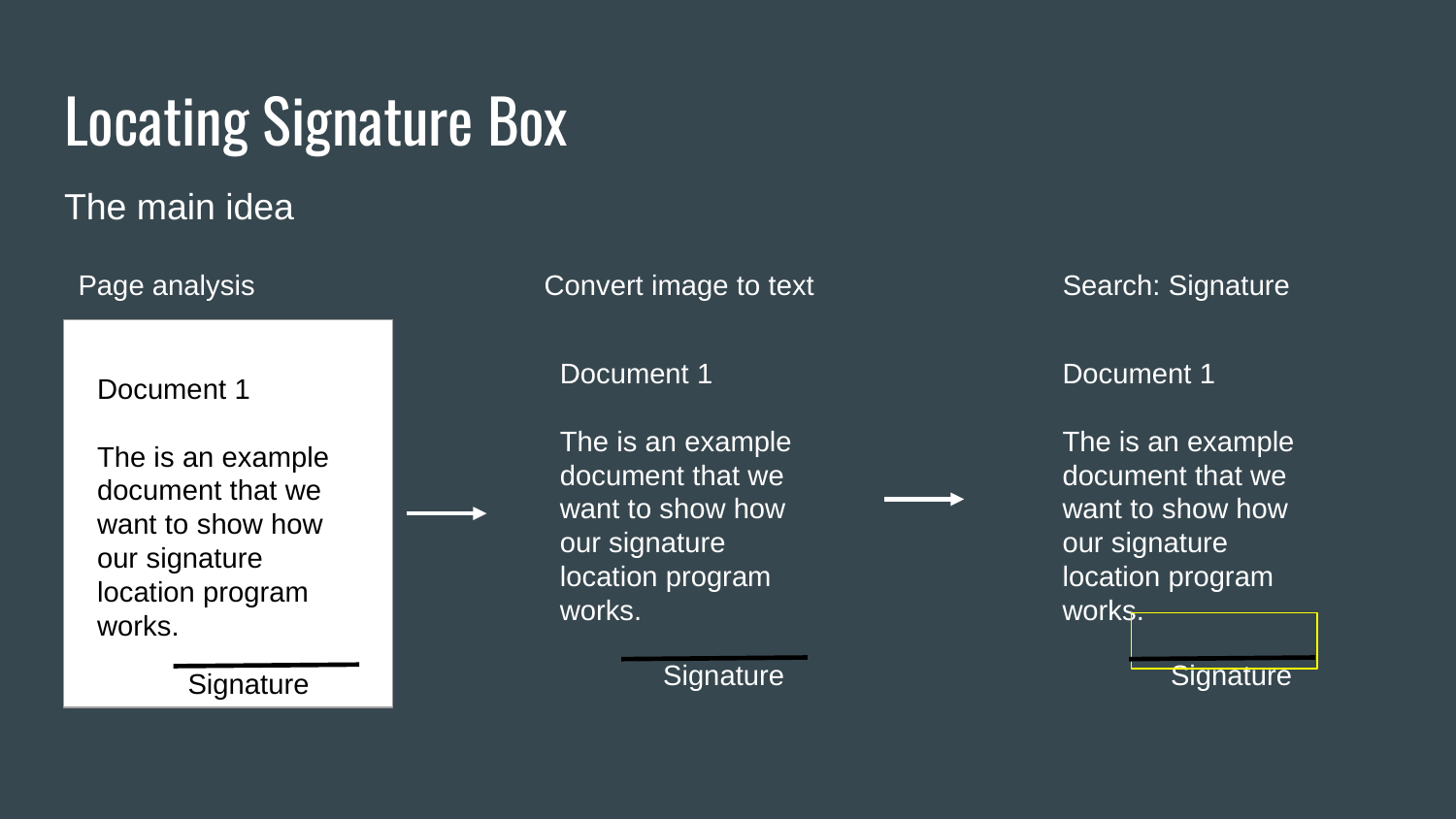

# Locating Signature Box
The main idea

Page analysis
Convert image to text
Search: Signature

Document 1

The is an example document that we want to show how our signature location program works.
Document 1

The is an example document that we want to show how our signature location program works.
Document 1

The is an example document that we want to show how our signature location program works.

Signature
Signature
Signature